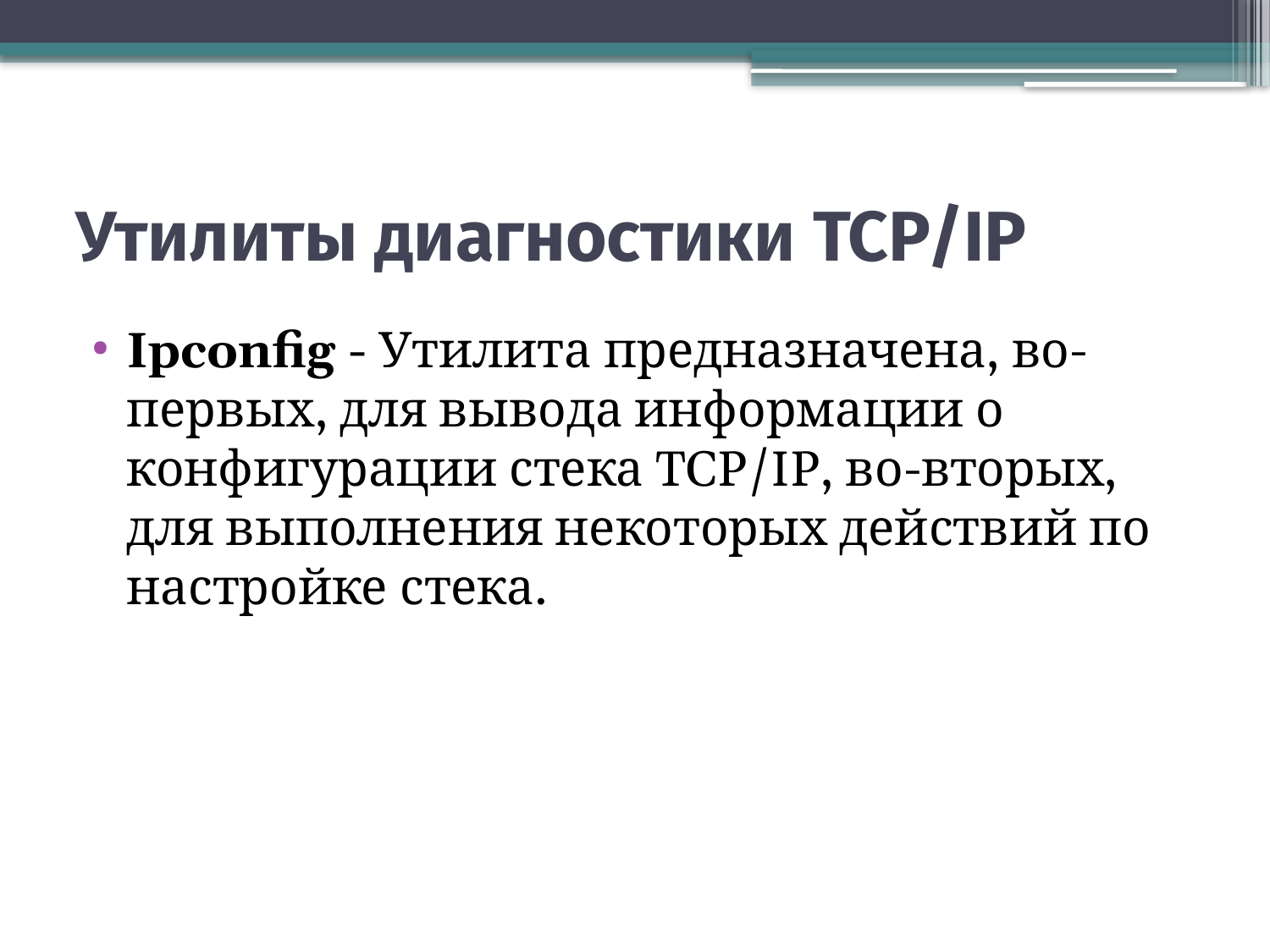

# Утилиты диагностики TCP/IP
Ipconfig - Утилита предназначена, во-первых, для вывода информации о конфигурации стека TCP/IP, во-вторых, для выполнения некоторых действий по настройке стека.